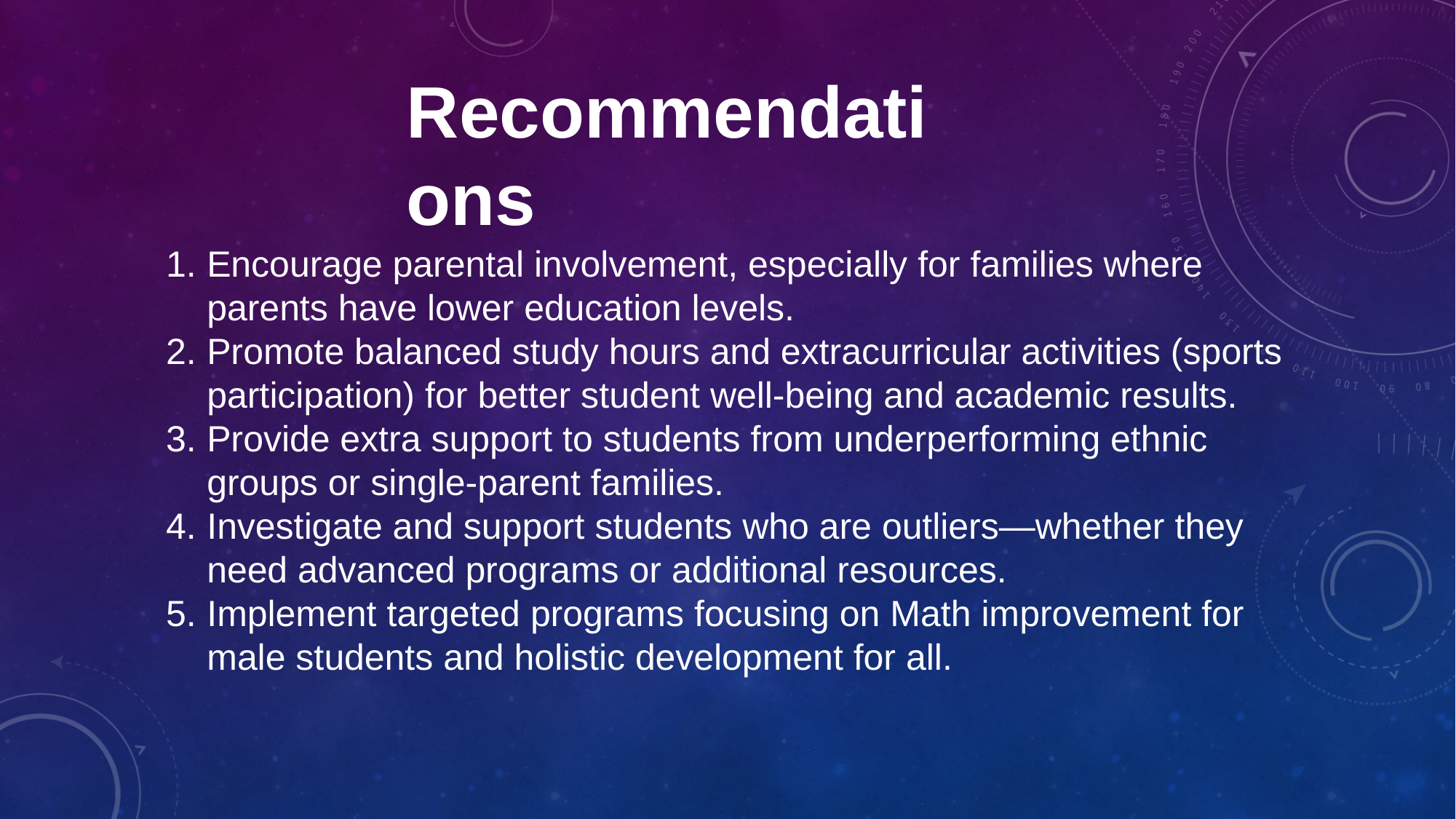

Recommendations
Encourage parental involvement, especially for families where parents have lower education levels.
Promote balanced study hours and extracurricular activities (sports participation) for better student well-being and academic results.
Provide extra support to students from underperforming ethnic groups or single-parent families.
Investigate and support students who are outliers—whether they need advanced programs or additional resources.
Implement targeted programs focusing on Math improvement for male students and holistic development for all.